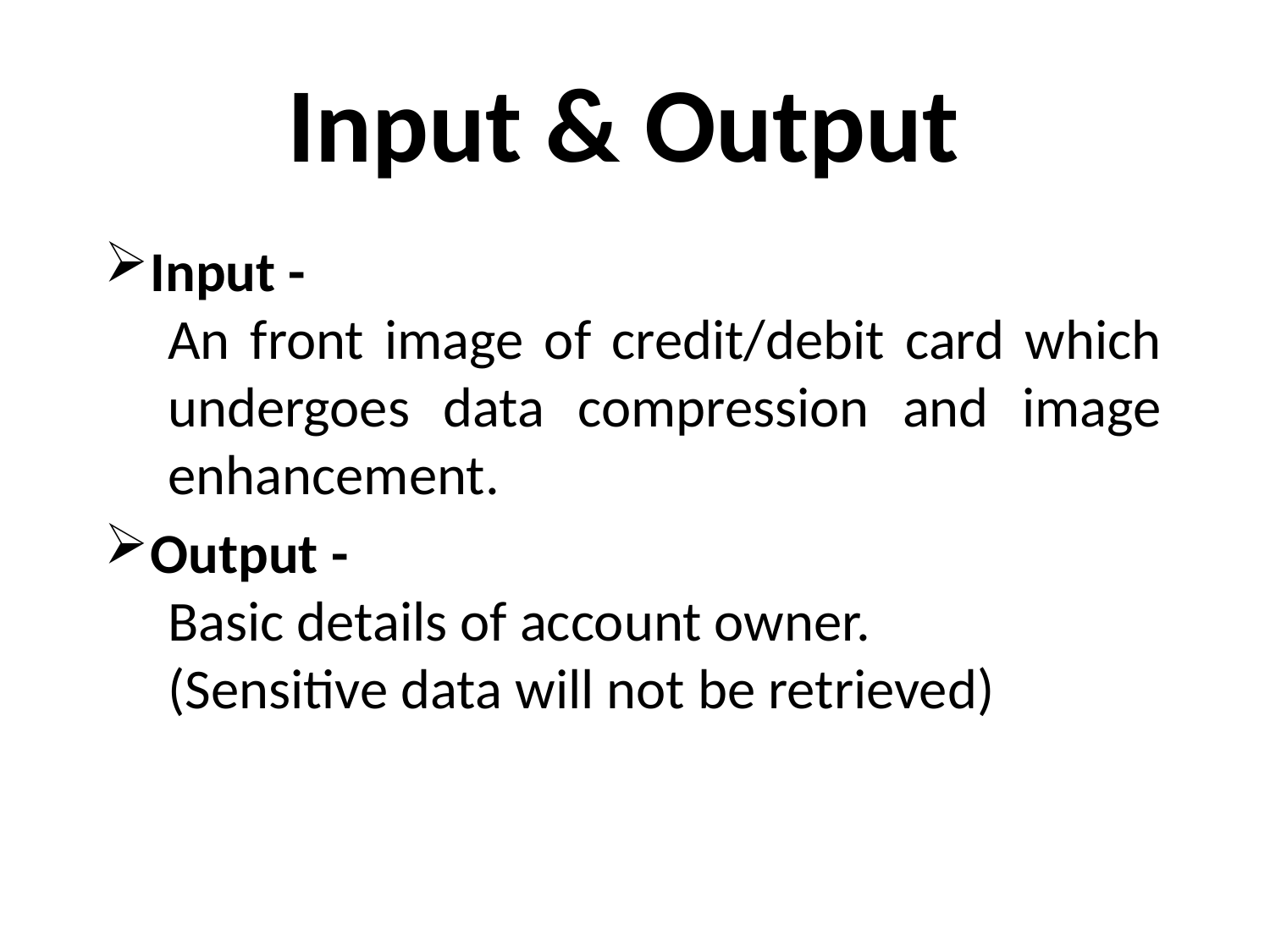

# Input & Output
Input -
An front image of credit/debit card which undergoes data compression and image enhancement.
Output -
Basic details of account owner.
(Sensitive data will not be retrieved)